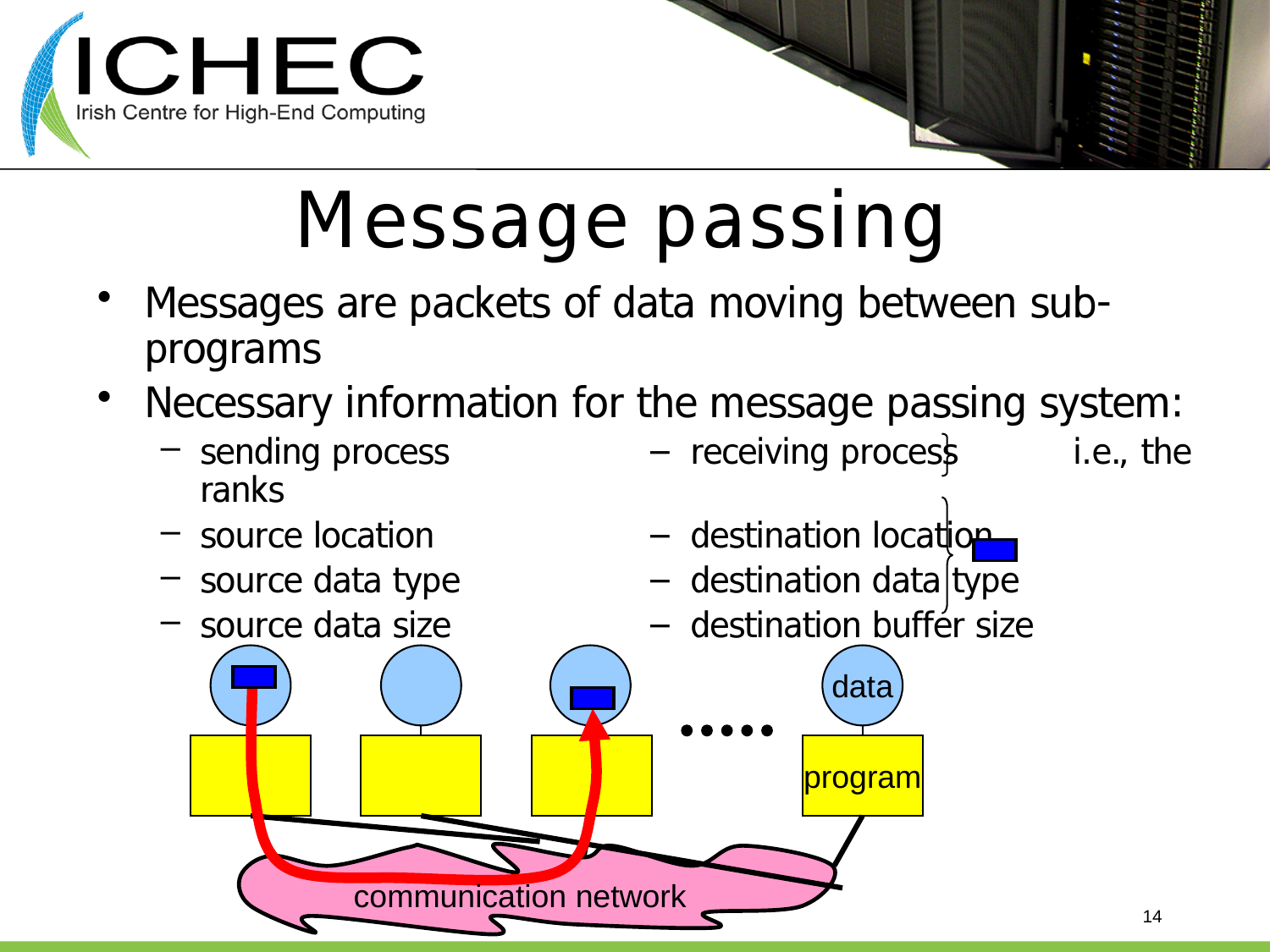

# Message passing
Messages are packets of data moving between sub-programs
Necessary information for the message passing system:
sending process	–	receiving process	i.e., the ranks
source location	–	destination location
source data type	–	destination data type
source data size	–	destination buffer size

data

program

communication network
MPI Course
14